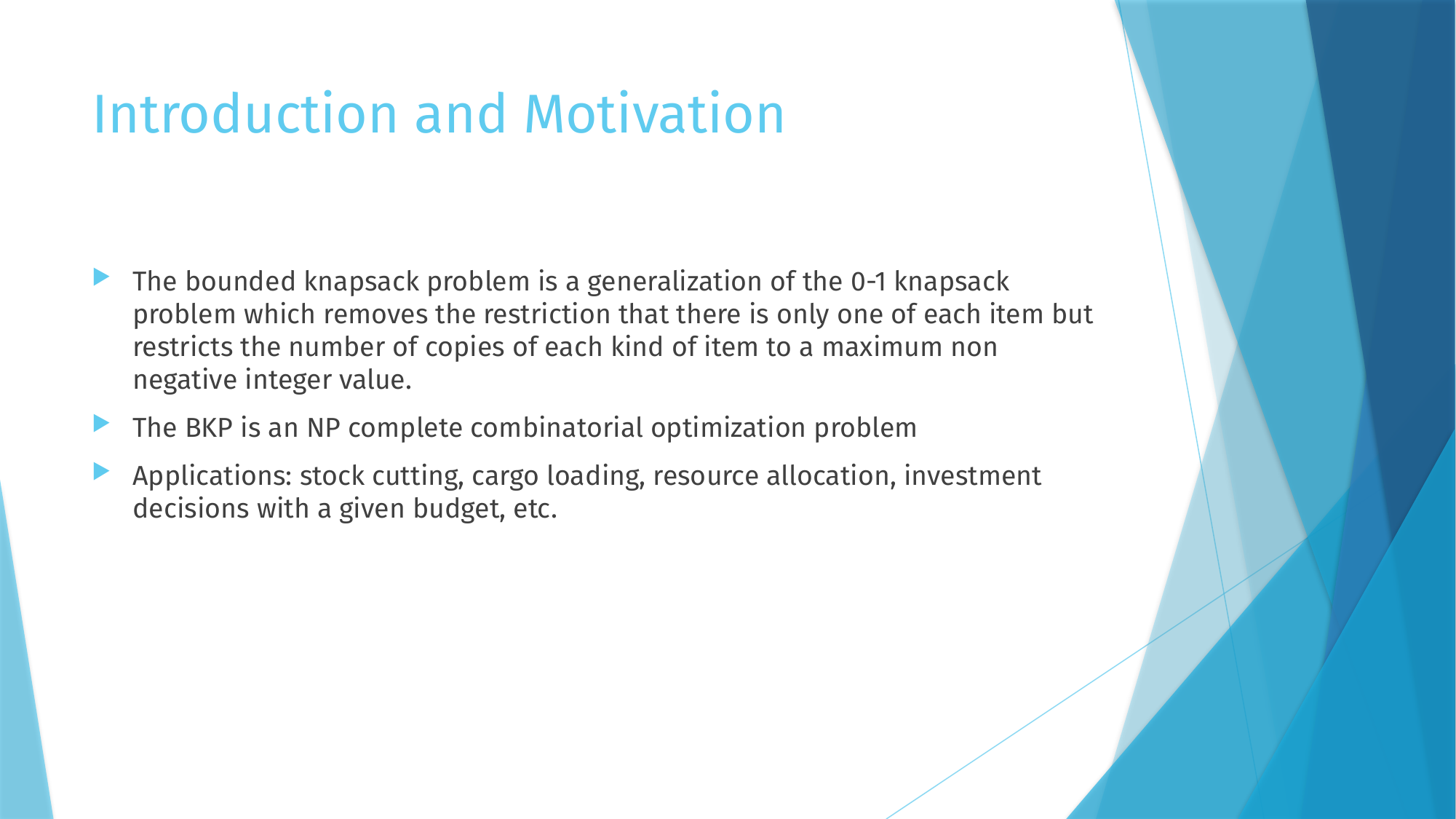

# Introduction and Motivation
The bounded knapsack problem is a generalization of the 0-1 knapsack problem which removes the restriction that there is only one of each item but restricts the number of copies of each kind of item to a maximum non negative integer value.
The BKP is an NP complete combinatorial optimization problem
Applications: stock cutting, cargo loading, resource allocation, investment decisions with a given budget, etc.